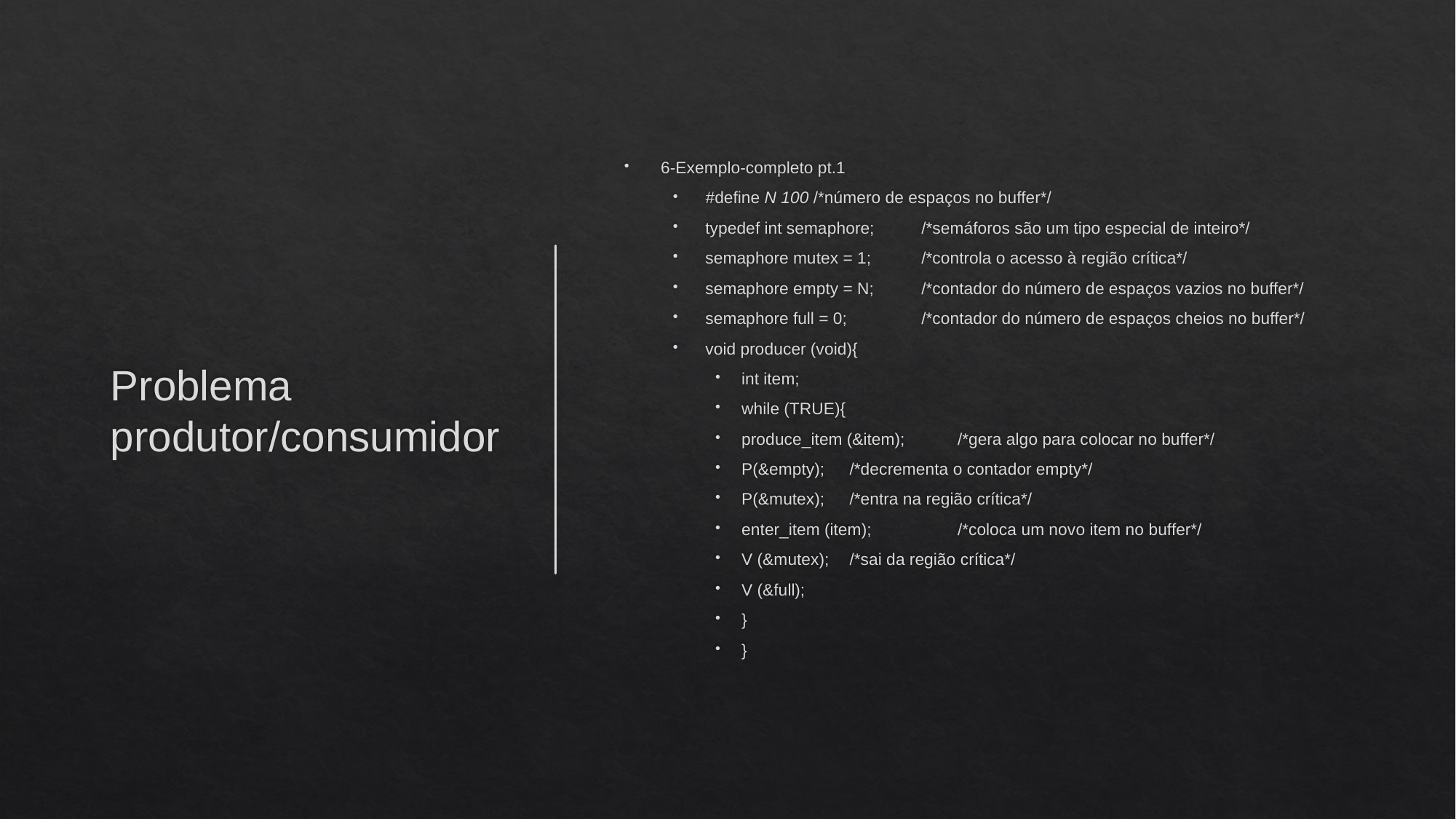

# Problema produtor/consumidor
6-Exemplo-completo pt.1
#define N 100			/*número de espaços no buffer*/
typedef int semaphore; 	/*semáforos são um tipo especial de inteiro*/
semaphore mutex = 1; 		/*controla o acesso à região crítica*/
semaphore empty = N; 	/*contador do número de espaços vazios no buffer*/
semaphore full = 0; 		/*contador do número de espaços cheios no buffer*/
void producer (void){
int item;
while (TRUE){
produce_item (&item); 		/*gera algo para colocar no buffer*/
P(&empty); 				/*decrementa o contador empty*/
P(&mutex); 				/*entra na região crítica*/
enter_item (item); 			/*coloca um novo item no buffer*/
V (&mutex);				/*sai da região crítica*/
V (&full);
}
}